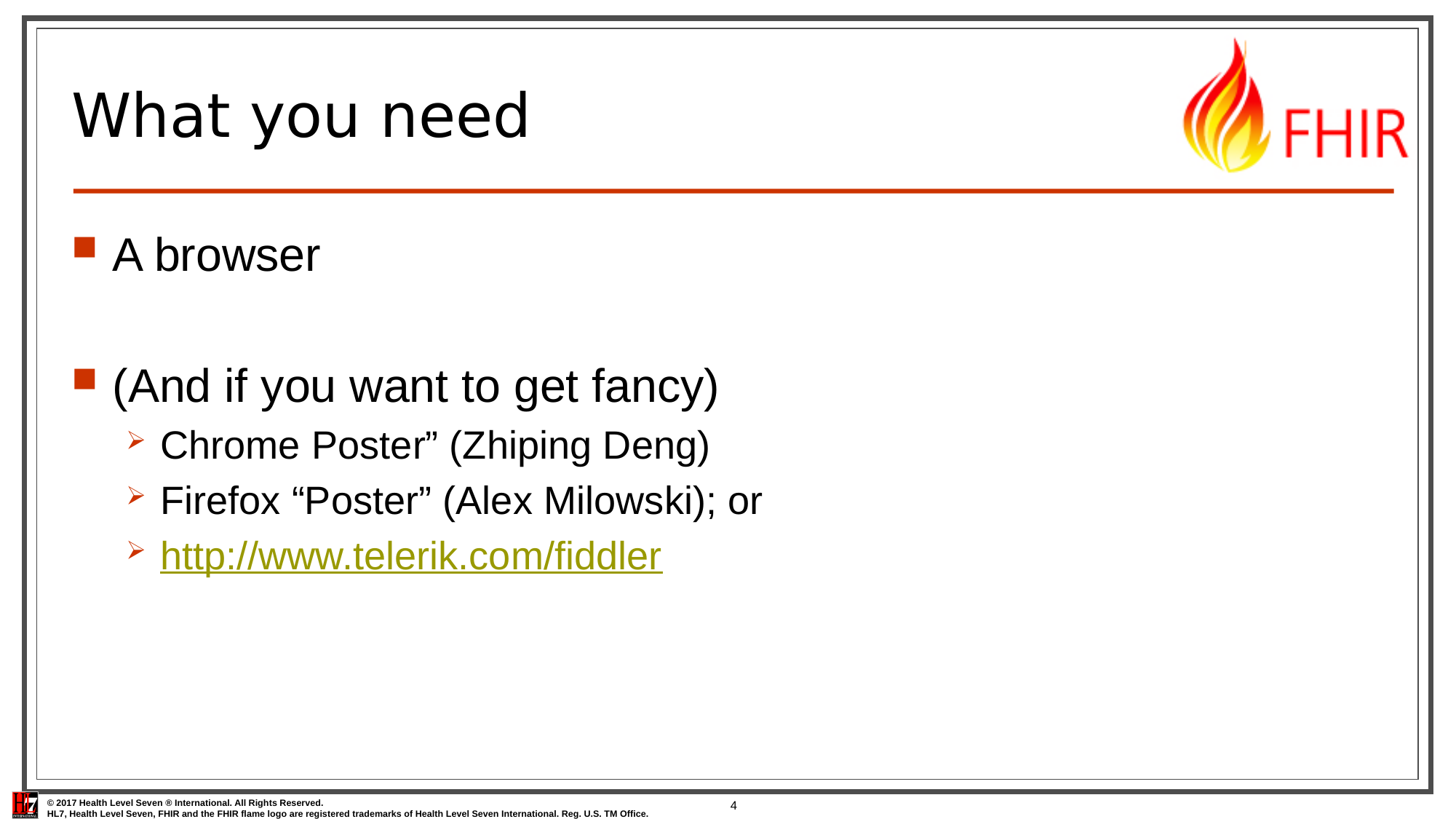

# What you need
A browser

(And if you want to get fancy)
Chrome Poster” (Zhiping Deng)
Firefox “Poster” (Alex Milowski); or
http://www.telerik.com/fiddler
4